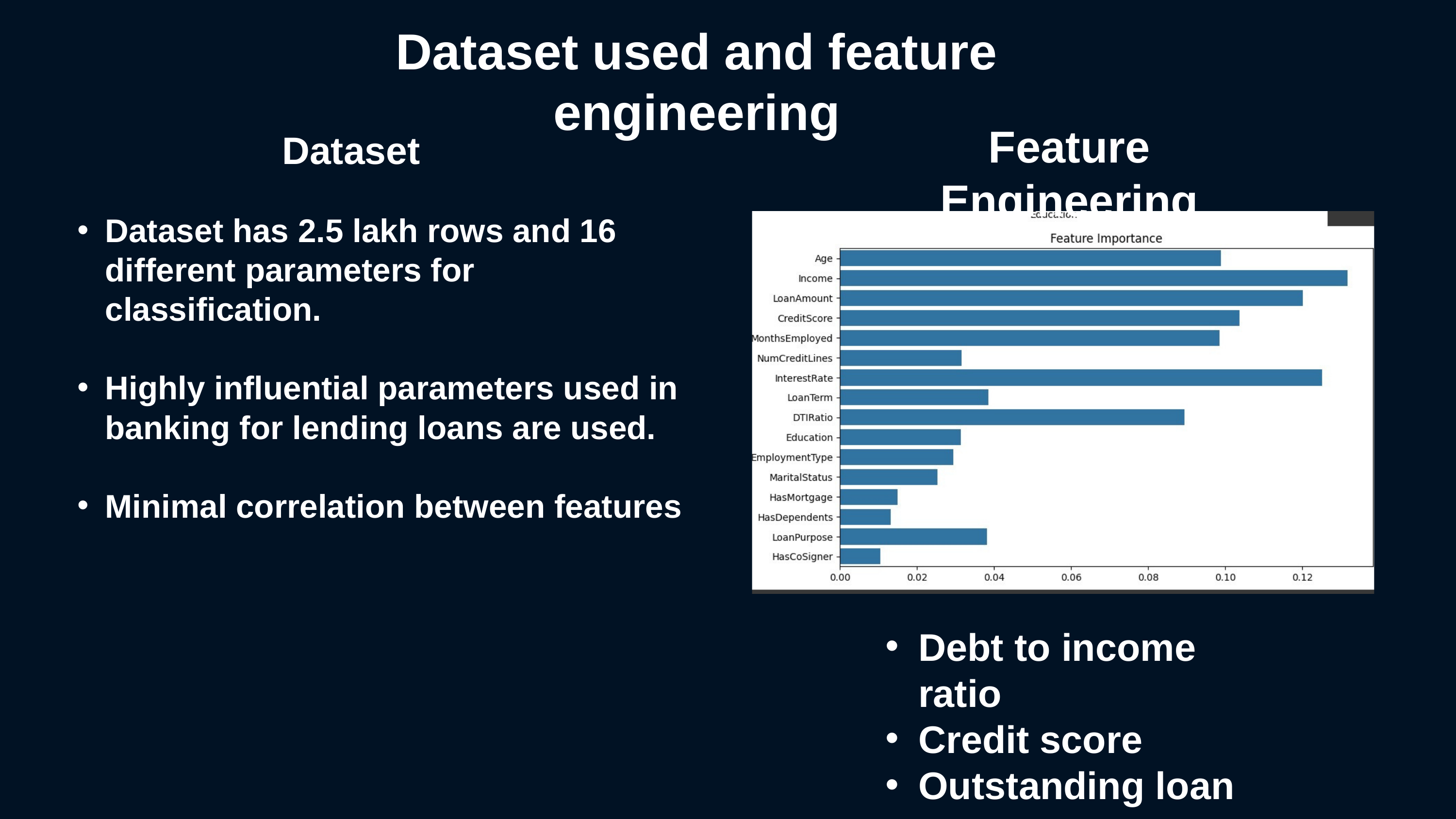

Dataset used and feature engineering
Feature Engineering
Dataset
Dataset has 2.5 lakh rows and 16 different parameters for classification.

Highly influential parameters used in banking for lending loans are used.

Minimal correlation between features

Debt to income ratio
Credit score
Outstanding loan